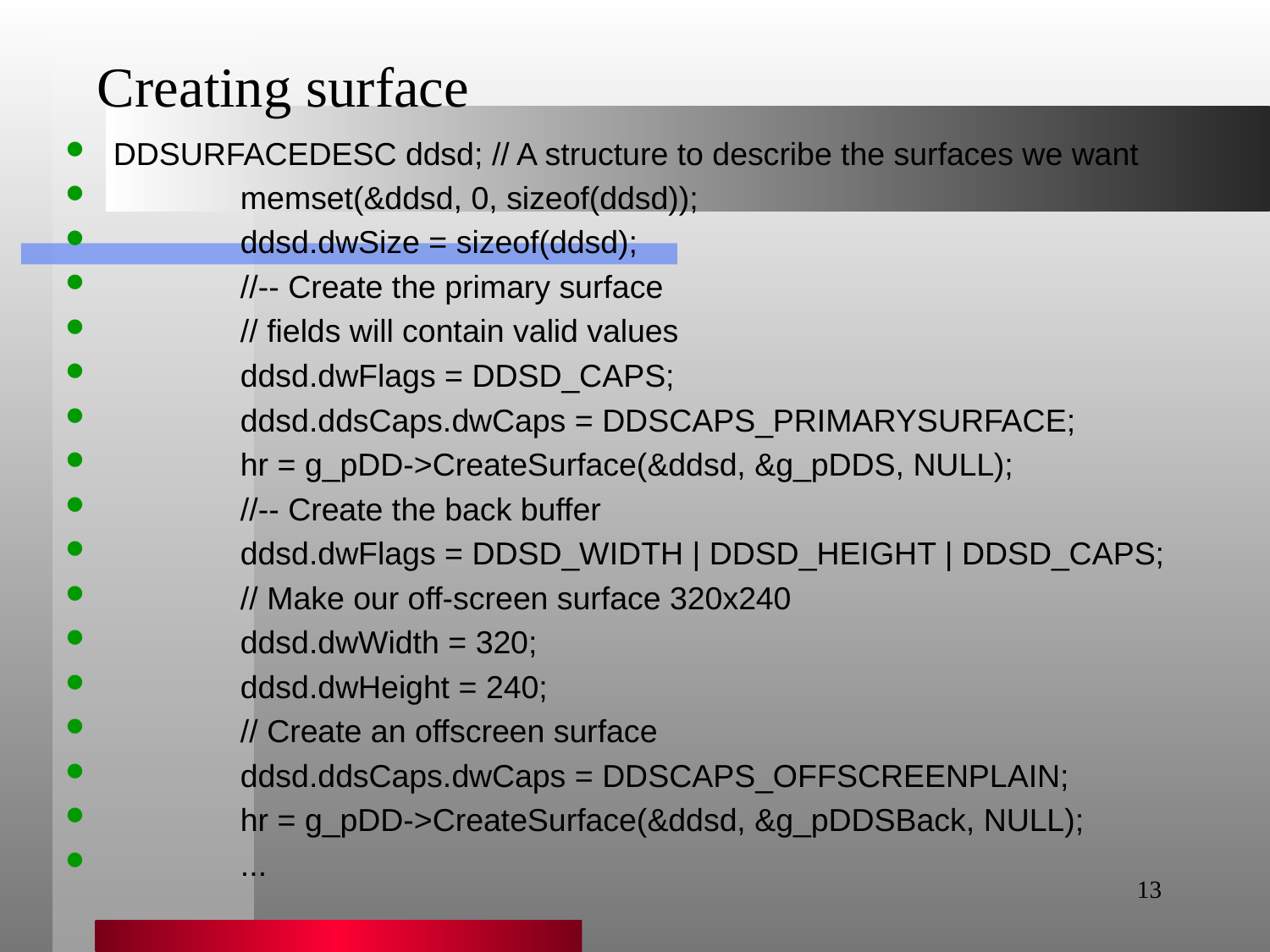

# Creating surface
DDSURFACEDESC ddsd; // A structure to describe the surfaces we want
	memset(&ddsd, 0, sizeof(ddsd));
	ddsd.dwSize = sizeof(ddsd);
	//-- Create the primary surface
	// fields will contain valid values
	ddsd.dwFlags = DDSD_CAPS;
	ddsd.ddsCaps.dwCaps = DDSCAPS_PRIMARYSURFACE;
	hr = g_pDD->CreateSurface(&ddsd, &g_pDDS, NULL);
	//-- Create the back buffer
	ddsd.dwFlags = DDSD_WIDTH | DDSD_HEIGHT | DDSD_CAPS;
	// Make our off-screen surface 320x240
	ddsd.dwWidth = 320;
	ddsd.dwHeight = 240;
	// Create an offscreen surface
	ddsd.ddsCaps.dwCaps = DDSCAPS_OFFSCREENPLAIN;
	hr = g_pDD->CreateSurface(&ddsd, &g_pDDSBack, NULL);
	...
13